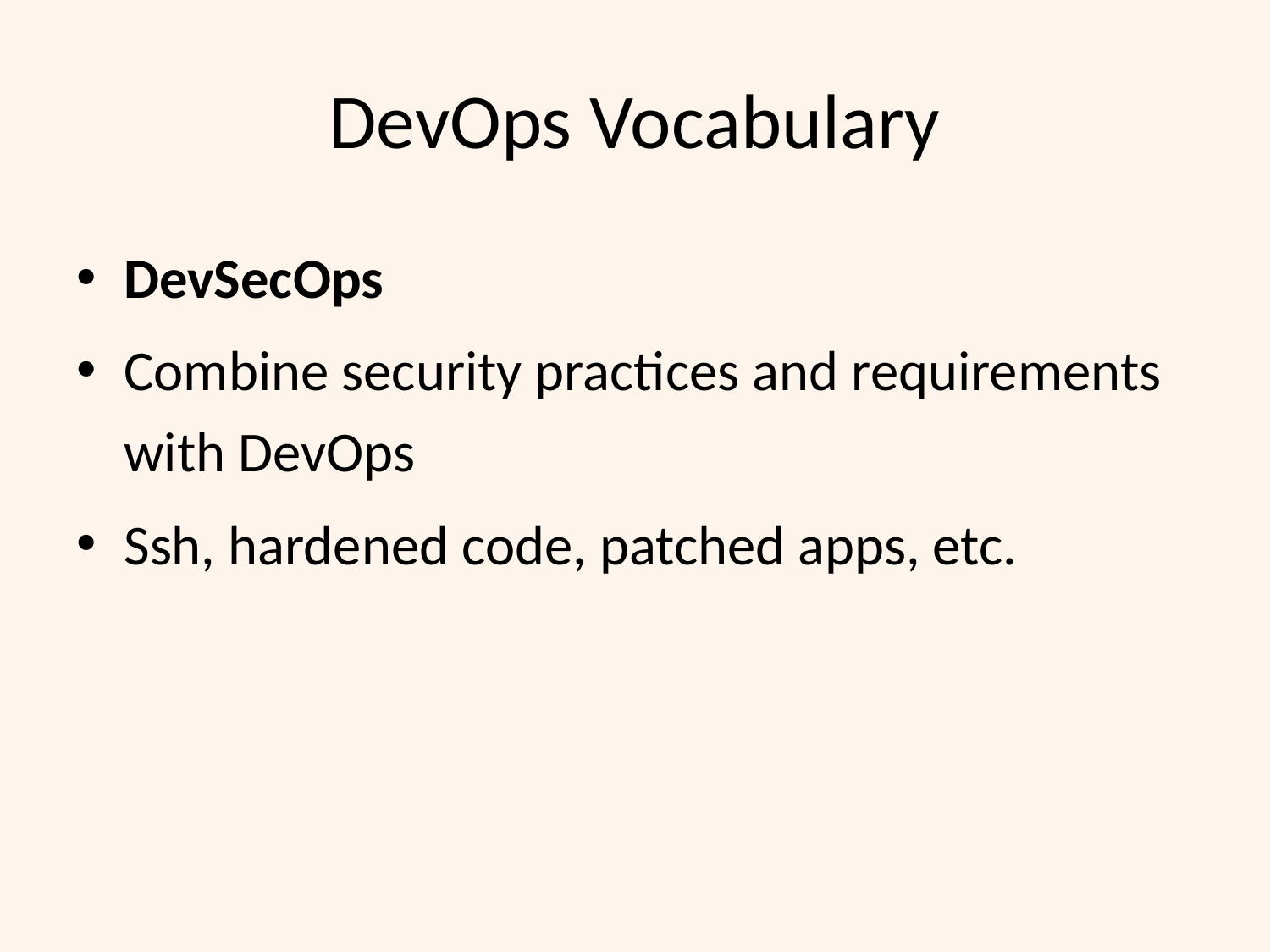

# DevOps Vocabulary
DevSecOps
Combine security practices and requirements with DevOps
Ssh, hardened code, patched apps, etc.